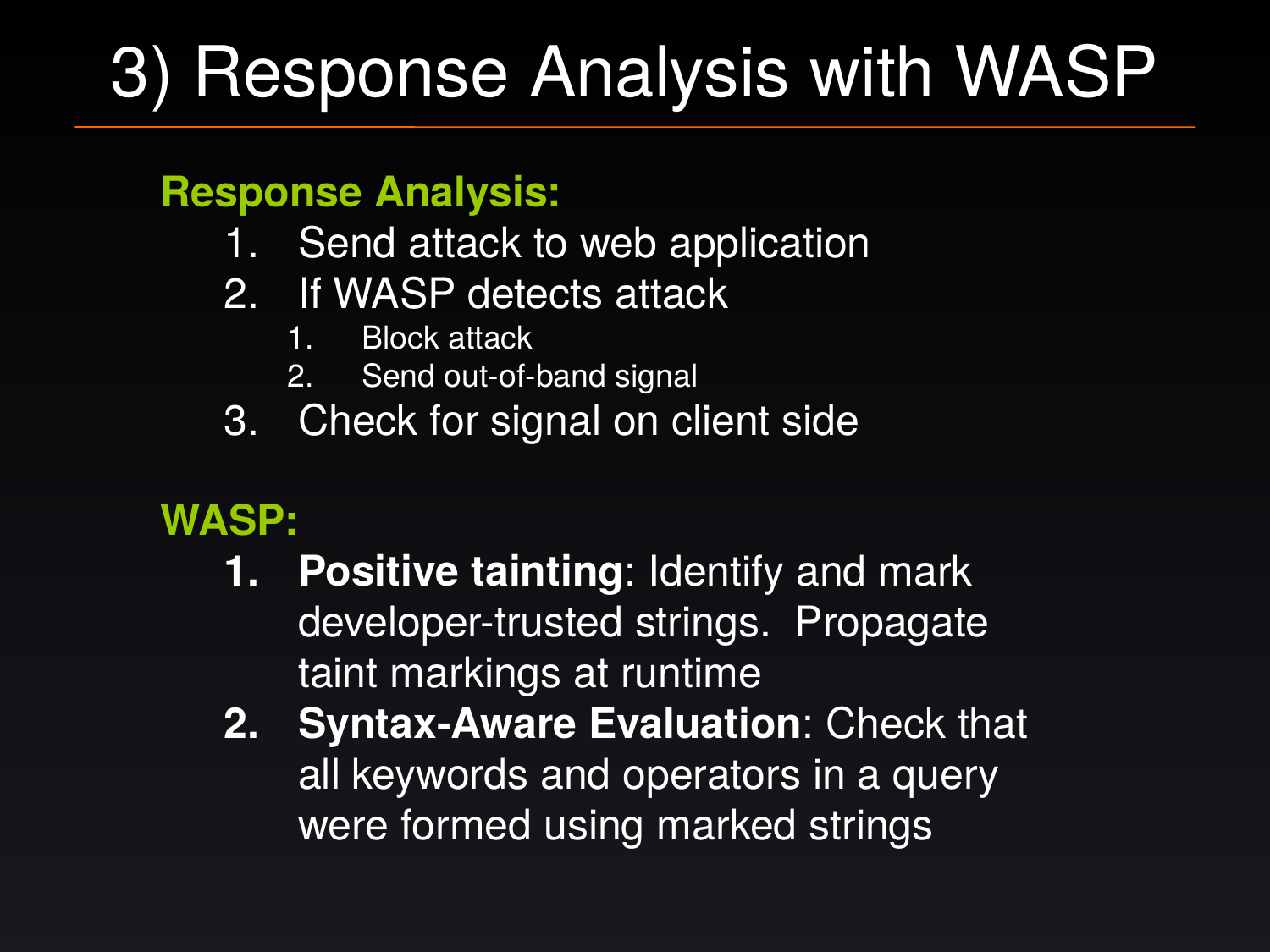

# 3) Response Analysis with WASP
Response Analysis:
Send attack to web application
If WASP detects attack
Block attack
Send out-of-band signal
Check for signal on client side
WASP:
Positive tainting: Identify and mark developer-trusted strings.  Propagate taint markings at runtime
Syntax-Aware Evaluation: Check that all keywords and operators in a query were formed using marked strings